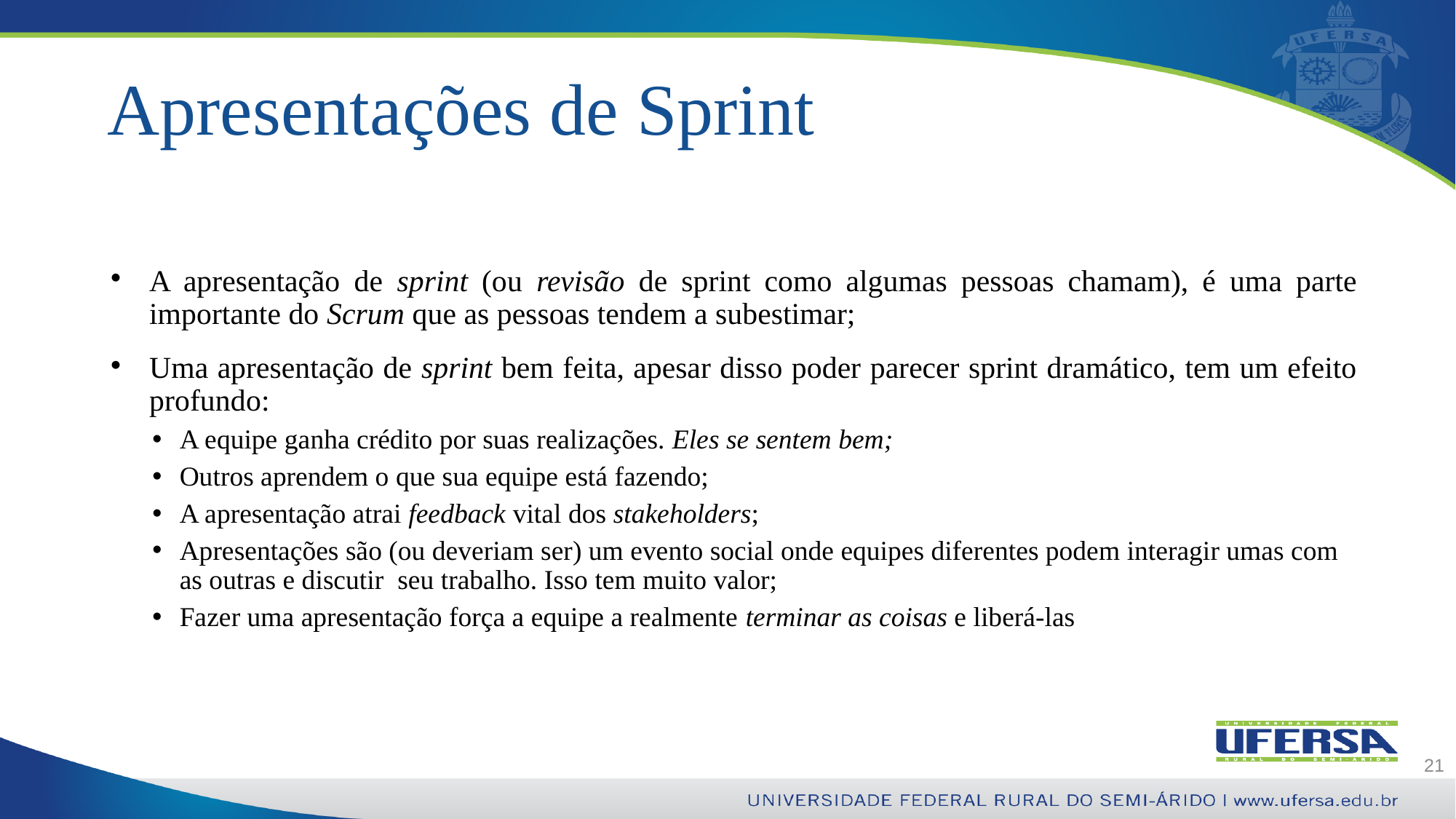

# Apresentações de Sprint
A apresentação de sprint (ou revisão de sprint como algumas pessoas chamam), é uma parte importante do Scrum que as pessoas tendem a subestimar;
Uma apresentação de sprint bem feita, apesar disso poder parecer sprint dramático, tem um efeito profundo:
A equipe ganha crédito por suas realizações. Eles se sentem bem;
Outros aprendem o que sua equipe está fazendo;
A apresentação atrai feedback vital dos stakeholders;
Apresentações são (ou deveriam ser) um evento social onde equipes diferentes podem interagir umas com as outras e discutir  seu trabalho. Isso tem muito valor;
Fazer uma apresentação força a equipe a realmente terminar as coisas e liberá-las
21